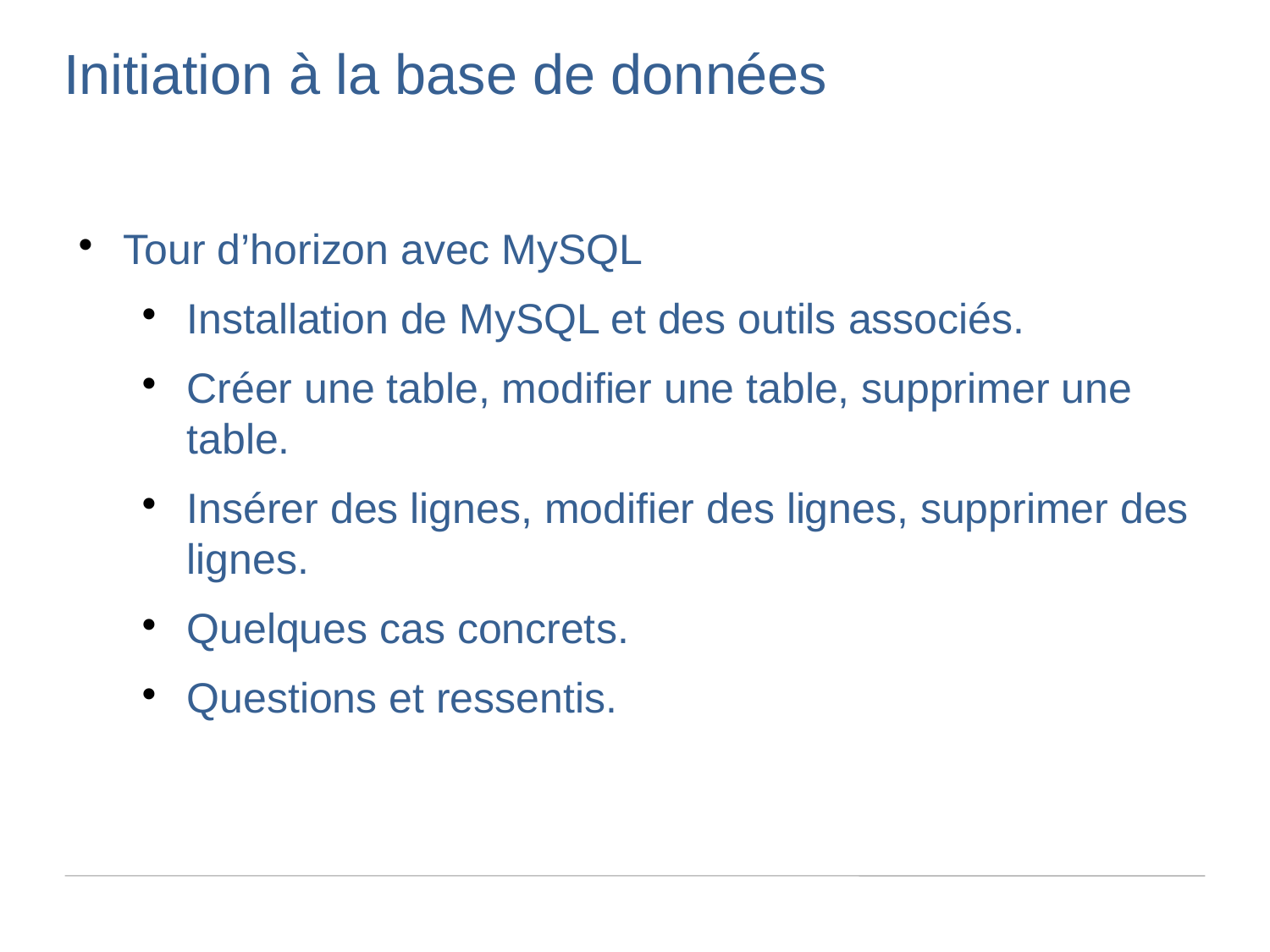

Initiation à la base de données
Tour d’horizon avec MySQL
Installation de MySQL et des outils associés.
Créer une table, modifier une table, supprimer une table.
Insérer des lignes, modifier des lignes, supprimer des lignes.
Quelques cas concrets.
Questions et ressentis.